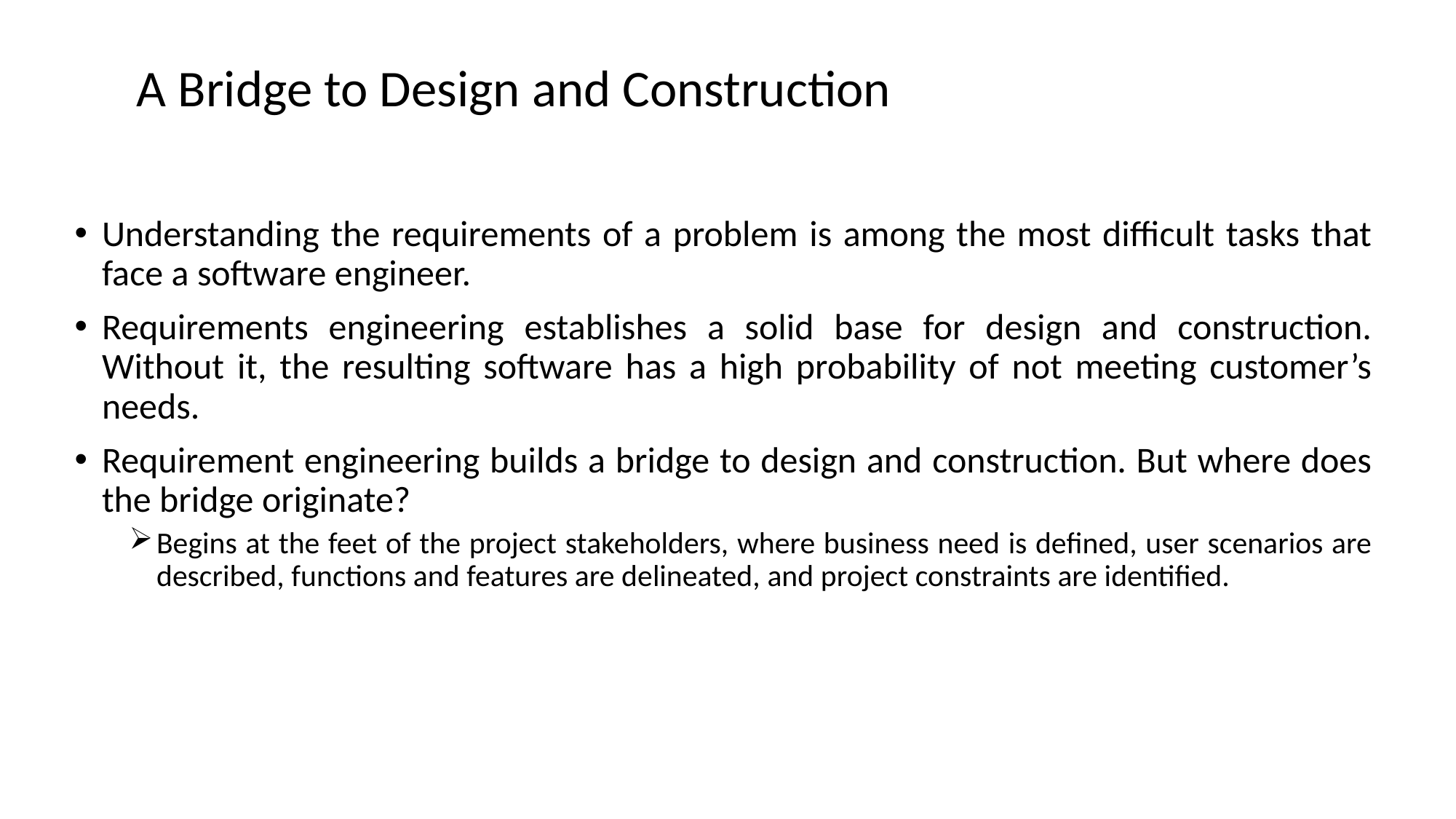

# A Bridge to Design and Construction
Understanding the requirements of a problem is among the most difficult tasks that face a software engineer.
Requirements engineering establishes a solid base for design and construction. Without it, the resulting software has a high probability of not meeting customer’s needs.
Requirement engineering builds a bridge to design and construction. But where does the bridge originate?
Begins at the feet of the project stakeholders, where business need is defined, user scenarios are described, functions and features are delineated, and project constraints are identified.